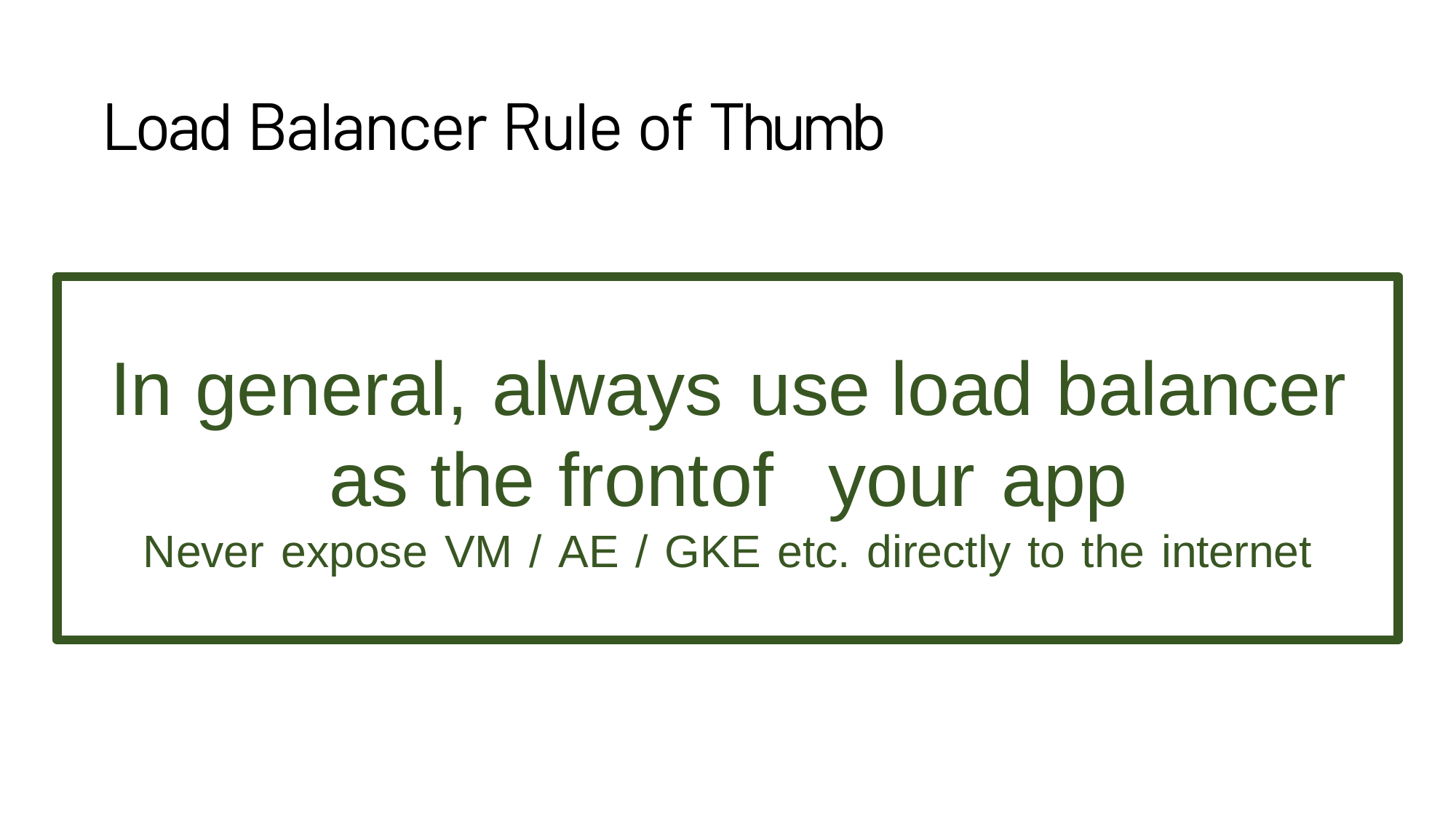

# Load Balancer Rule of Thumb

In	general,	always	use	load	balancer as		the	front	of	your	app
Never expose VM / AE / GKE etc. directly to the internet